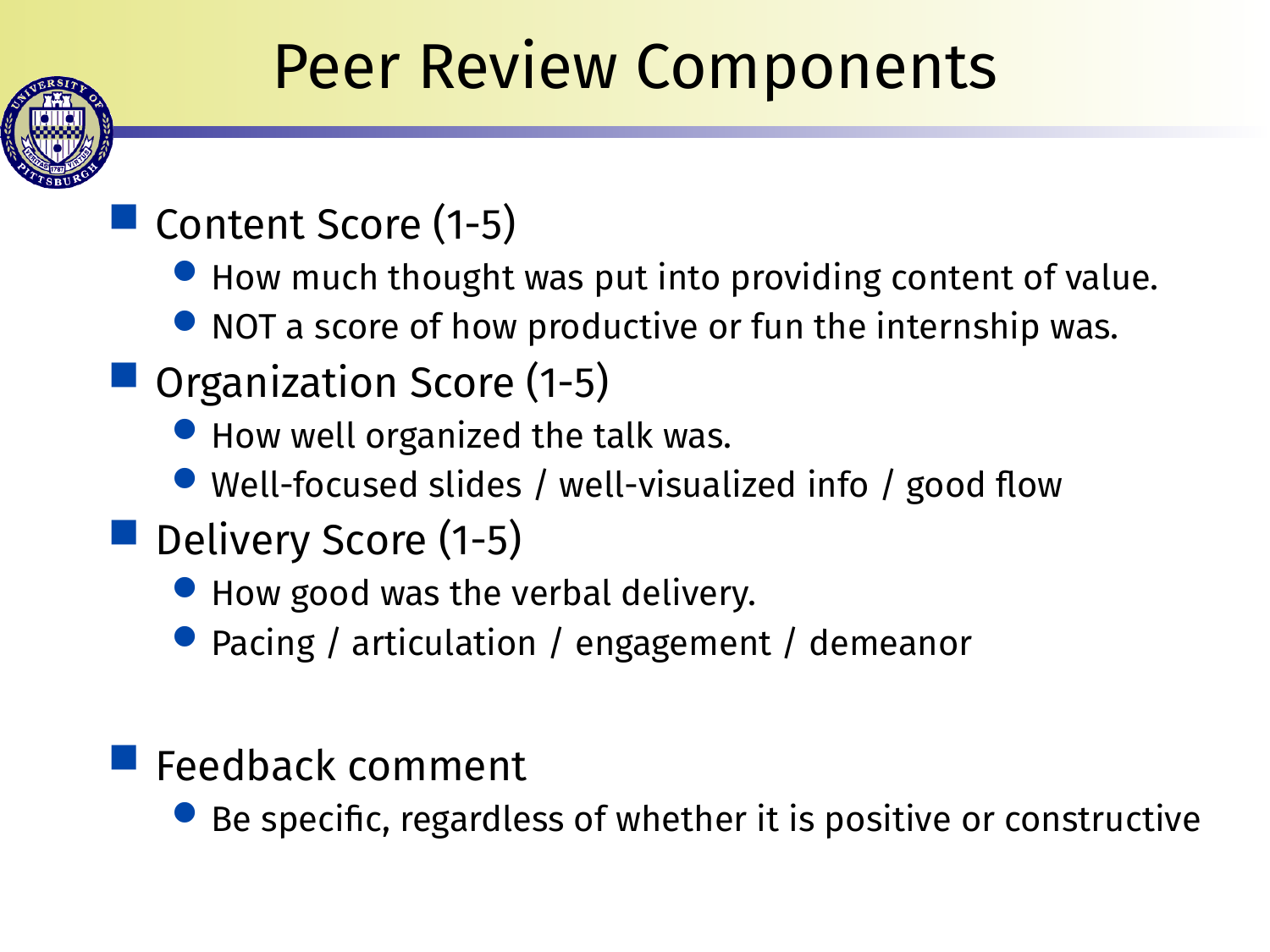

# Peer Review Components
Content Score (1-5)
How much thought was put into providing content of value.
NOT a score of how productive or fun the internship was.
Organization Score (1-5)
How well organized the talk was.
Well-focused slides / well-visualized info / good flow
Delivery Score (1-5)
How good was the verbal delivery.
Pacing / articulation / engagement / demeanor

Feedback comment
Be specific, regardless of whether it is positive or constructive